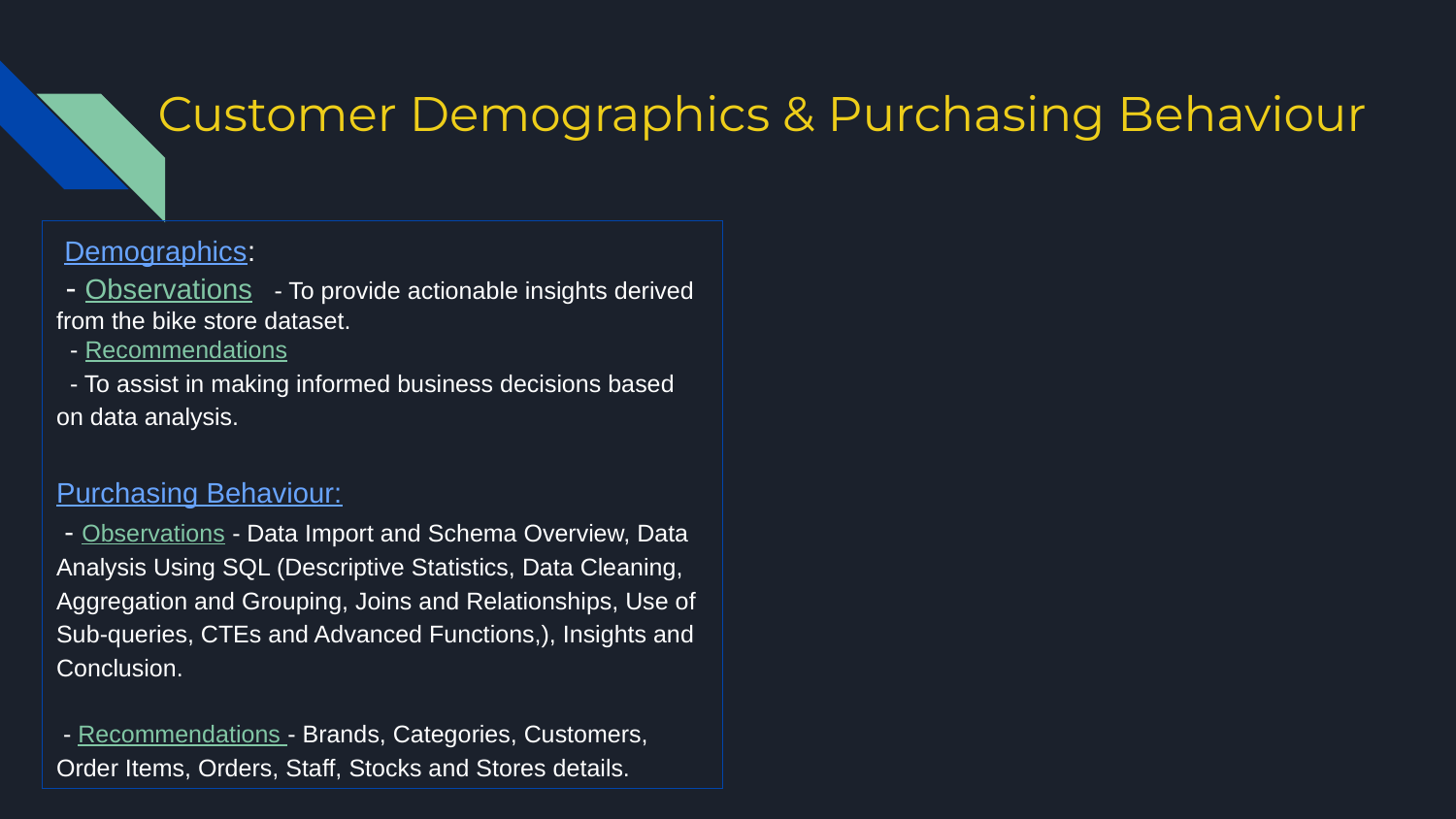

# Customer Demographics & Purchasing Behaviour
 Demographics:
 - Observations   - To provide actionable insights derived from the bike store dataset.
  - Recommendations
  - To assist in making informed business decisions based on data analysis.

Purchasing Behaviour:
 - Observations - Data Import and Schema Overview, Data Analysis Using SQL (Descriptive Statistics, Data Cleaning, Aggregation and Grouping, Joins and Relationships, Use of Sub-queries, CTEs and Advanced Functions,), Insights and Conclusion.

 - Recommendations - Brands, Categories, Customers, Order Items, Orders, Staff, Stocks and Stores details.